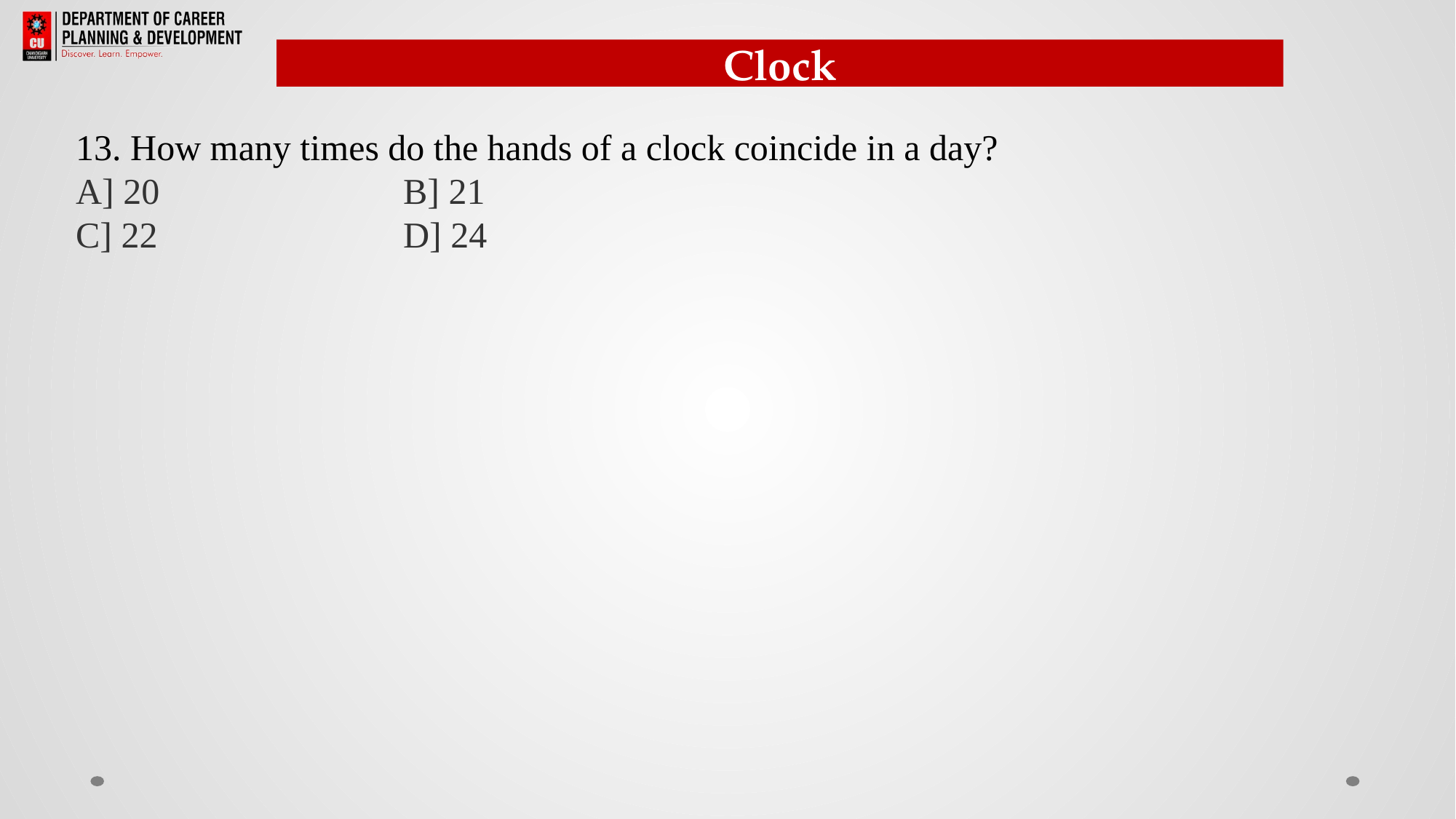

Clock
13. How many times do the hands of a clock coincide in a day?
A] 20         		B] 21
C] 22			D] 24